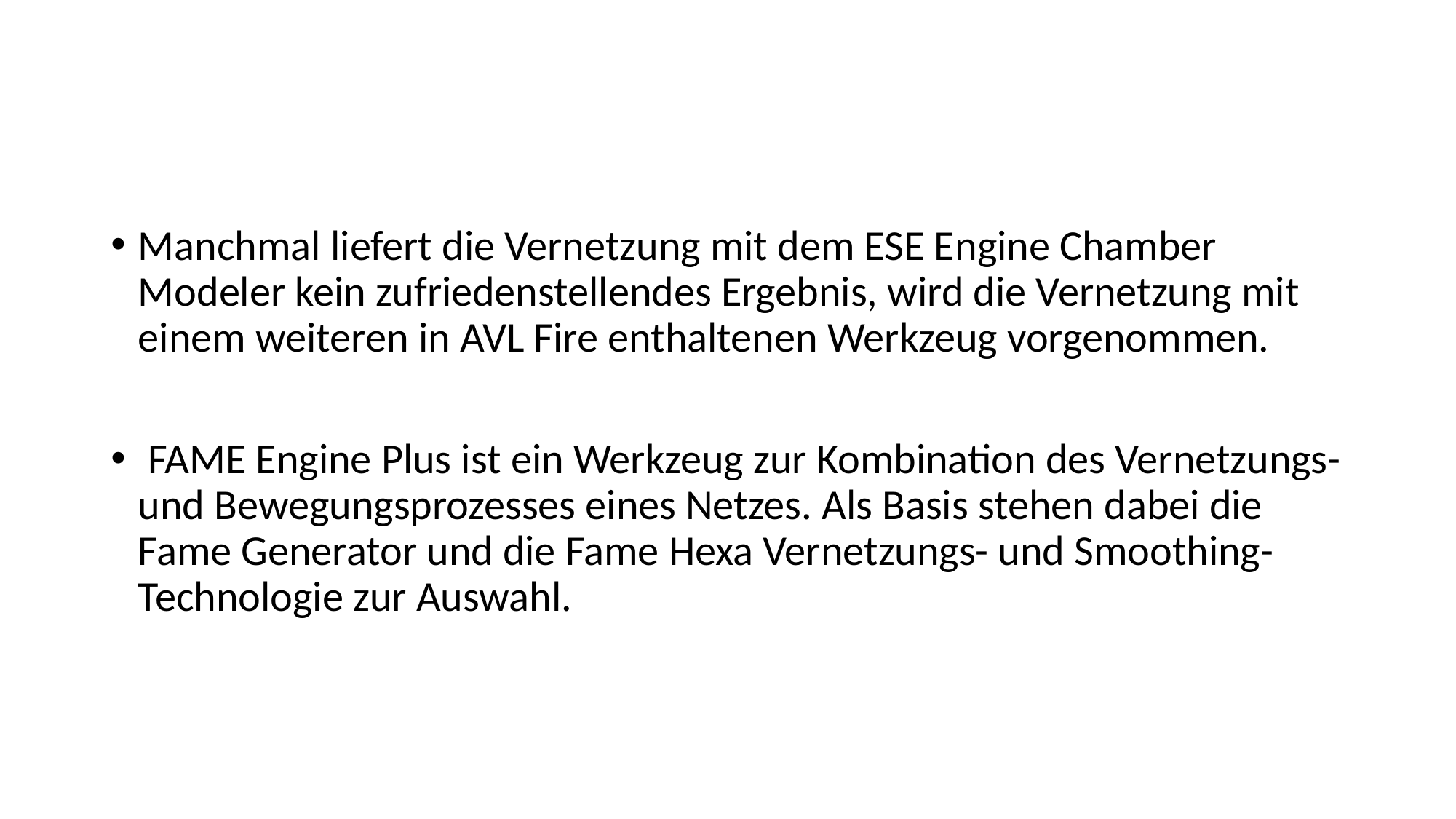

Manchmal liefert die Vernetzung mit dem ESE Engine Chamber Modeler kein zufriedenstellendes Ergebnis, wird die Vernetzung mit einem weiteren in AVL Fire enthaltenen Werkzeug vorgenommen.

 FAME Engine Plus ist ein Werkzeug zur Kombination des Vernetzungs- und Bewegungsprozesses eines Netzes. Als Basis stehen dabei die Fame Generator und die Fame Hexa Vernetzungs- und Smoothing-Technologie zur Auswahl.